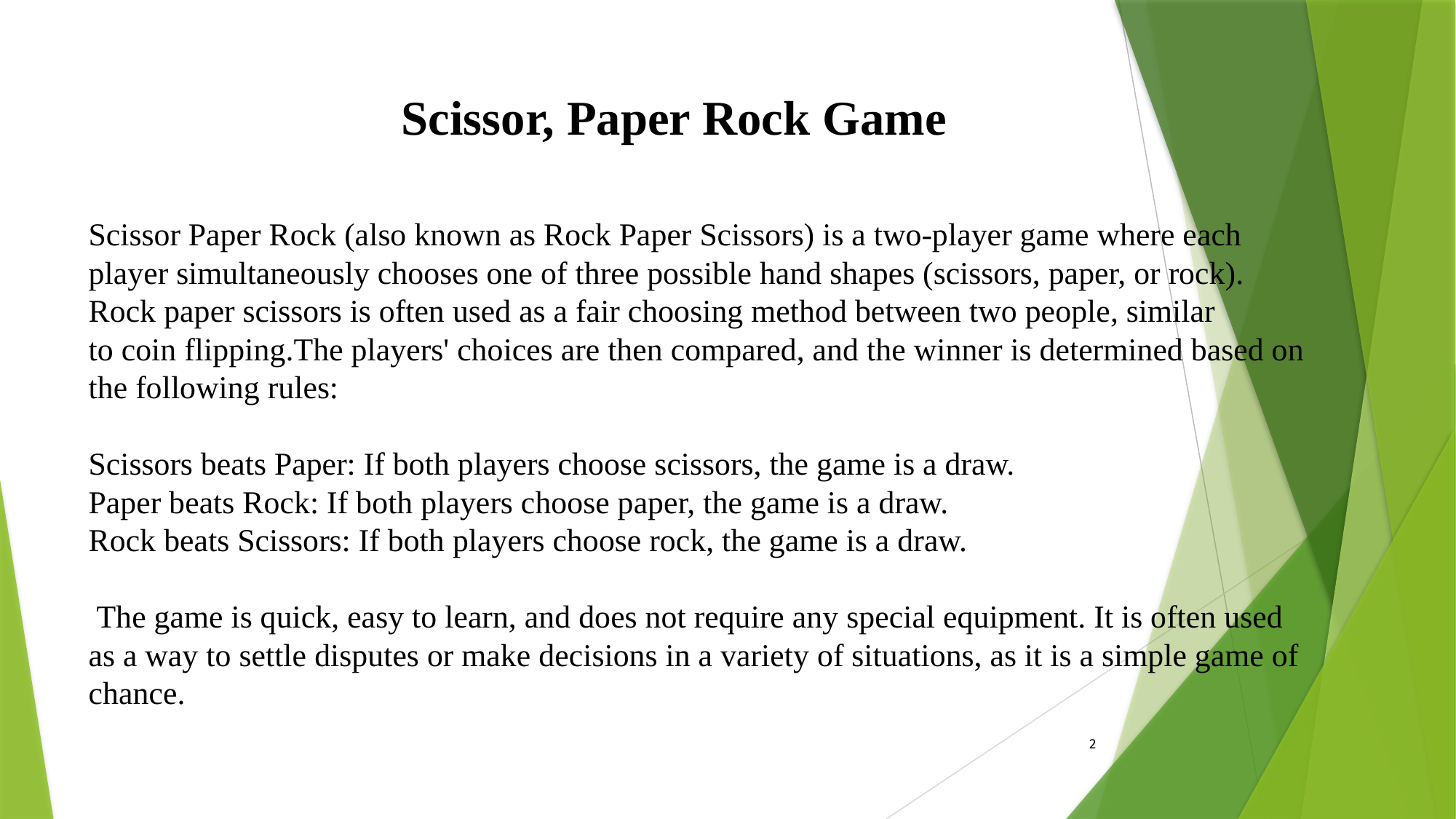

Scissor, Paper Rock Game

Scissor Paper Rock (also known as Rock Paper Scissors) is a two-player game where each player simultaneously chooses one of three possible hand shapes (scissors, paper, or rock). Rock paper scissors is often used as a fair choosing method between two people, similar to coin flipping.The players' choices are then compared, and the winner is determined based on the following rules:

Scissors beats Paper: If both players choose scissors, the game is a draw.
Paper beats Rock: If both players choose paper, the game is a draw.
Rock beats Scissors: If both players choose rock, the game is a draw.

 The game is quick, easy to learn, and does not require any special equipment. It is often used as a way to settle disputes or make decisions in a variety of situations, as it is a simple game of chance.

2